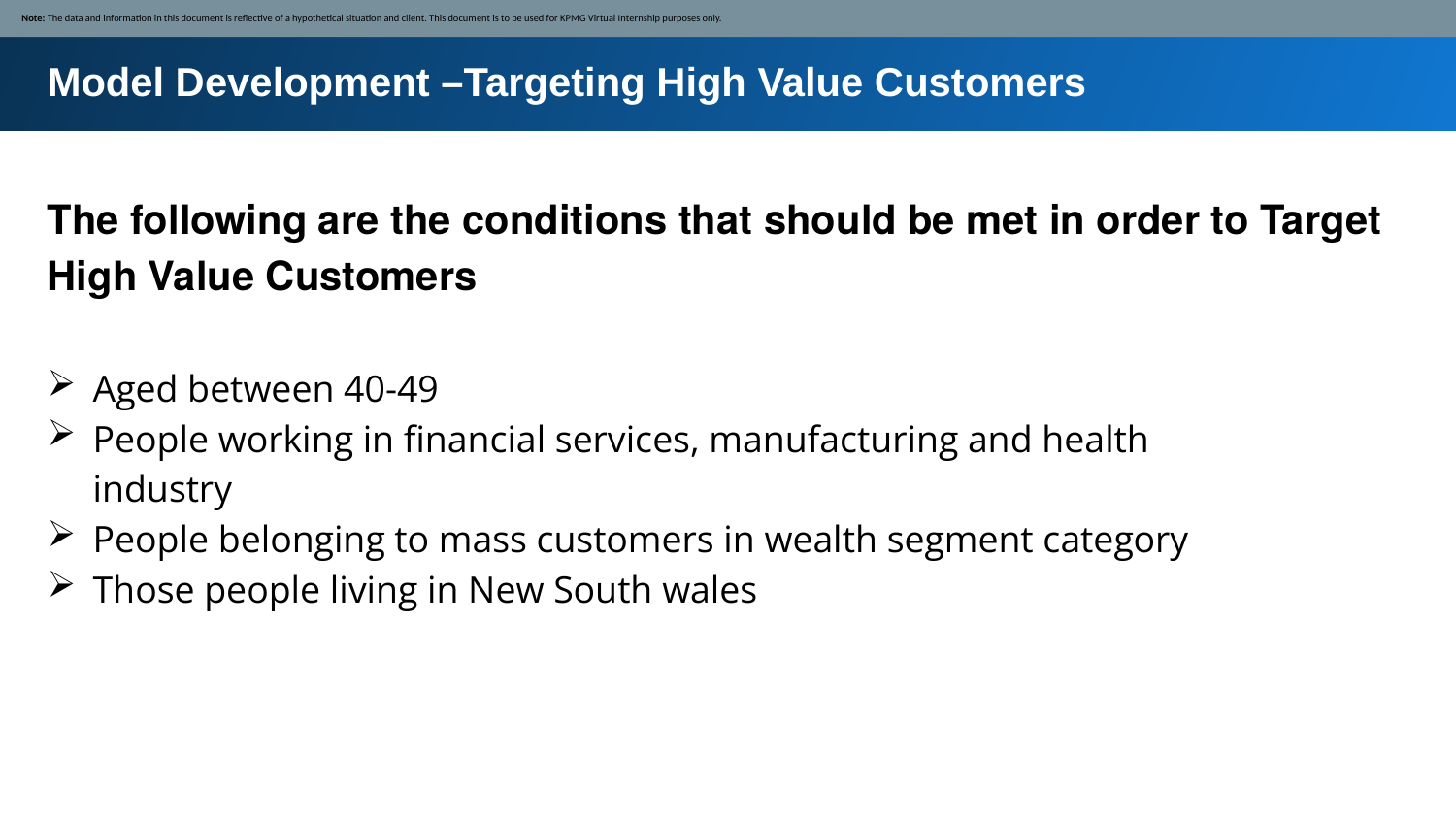

Note: The data and information in this document is reflective of a hypothetical situation and client. This document is to be used for KPMG Virtual Internship purposes only.
Model Development –Targeting High Value Customers
The following are the conditions that should be met in order to Target High Value Customers
Aged between 40-49
People working in financial services, manufacturing and health industry
People belonging to mass customers in wealth segment category
Those people living in New South wales